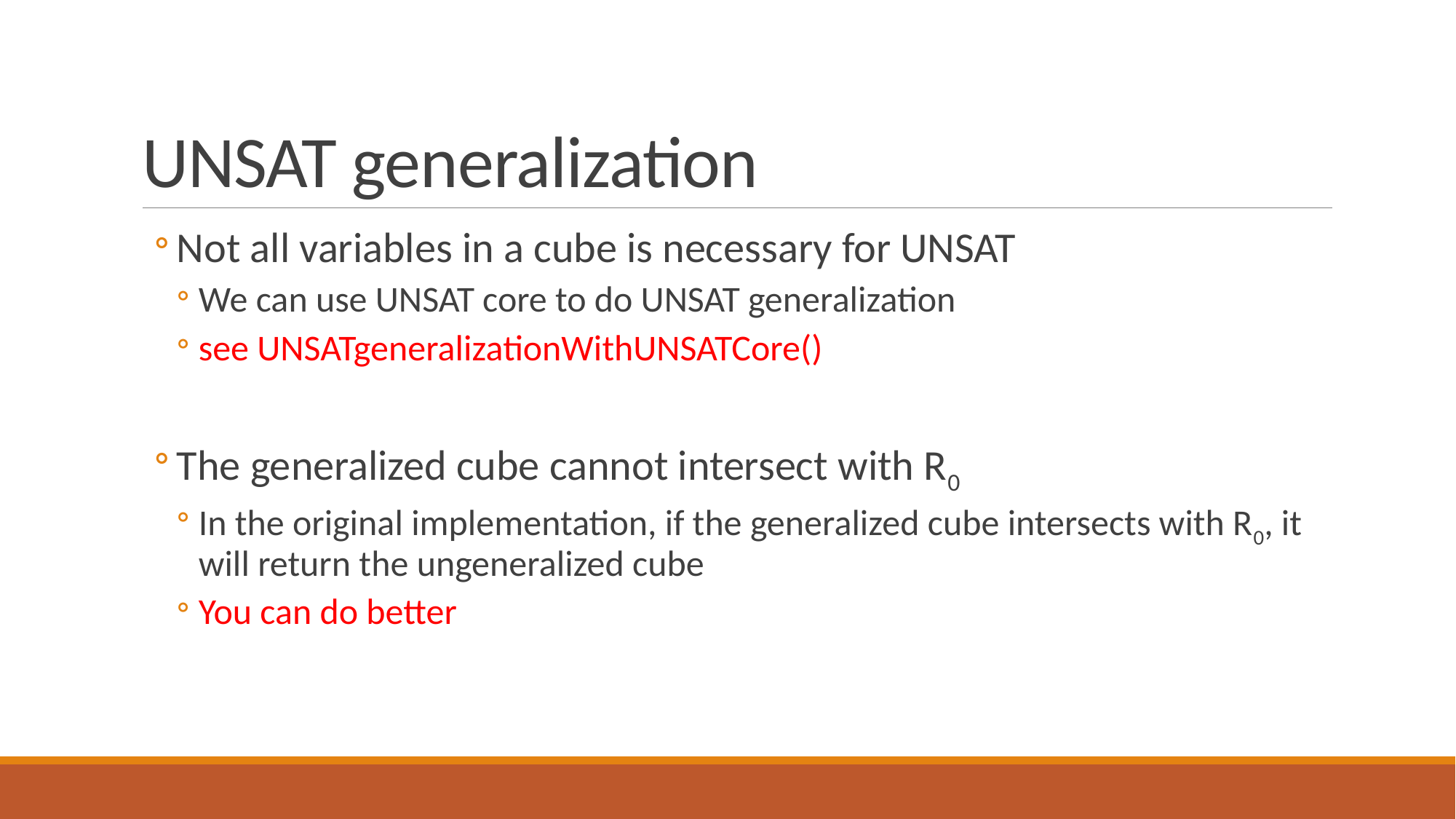

# UNSAT generalization
Not all variables in a cube is necessary for UNSAT
We can use UNSAT core to do UNSAT generalization
see UNSATgeneralizationWithUNSATCore()

The generalized cube cannot intersect with R0
In the original implementation, if the generalized cube intersects with R0, it will return the ungeneralized cube
You can do better